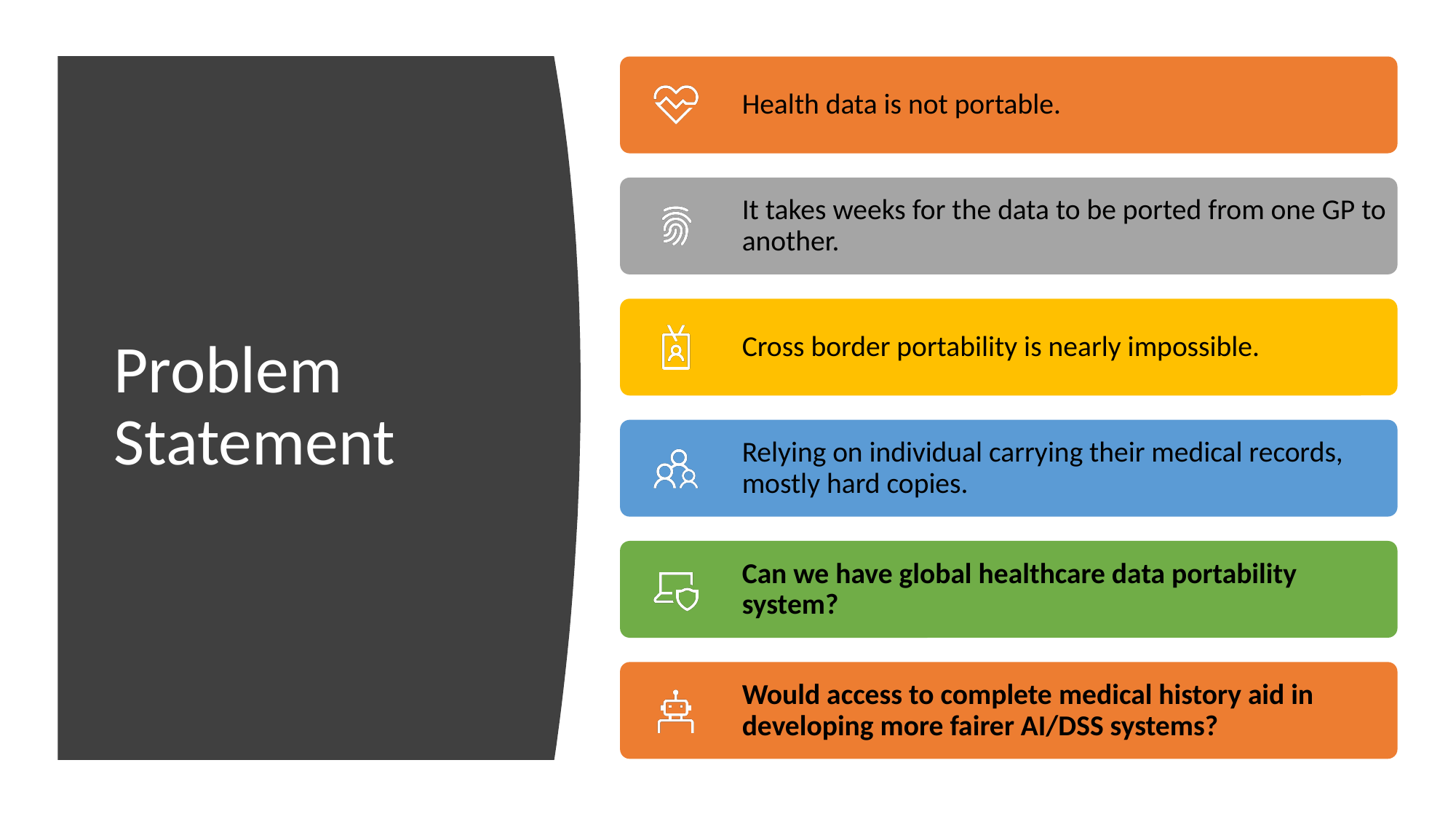

Health data is not portable.
It takes weeks for the data to be ported from one GP to another.
Cross border portability is nearly impossible.
Relying on individual carrying their medical records, mostly hard copies.
Can we have global healthcare data portability system?
Would access to complete medical history aid in developing more fairer AI/DSS systems?

# Problem Statement